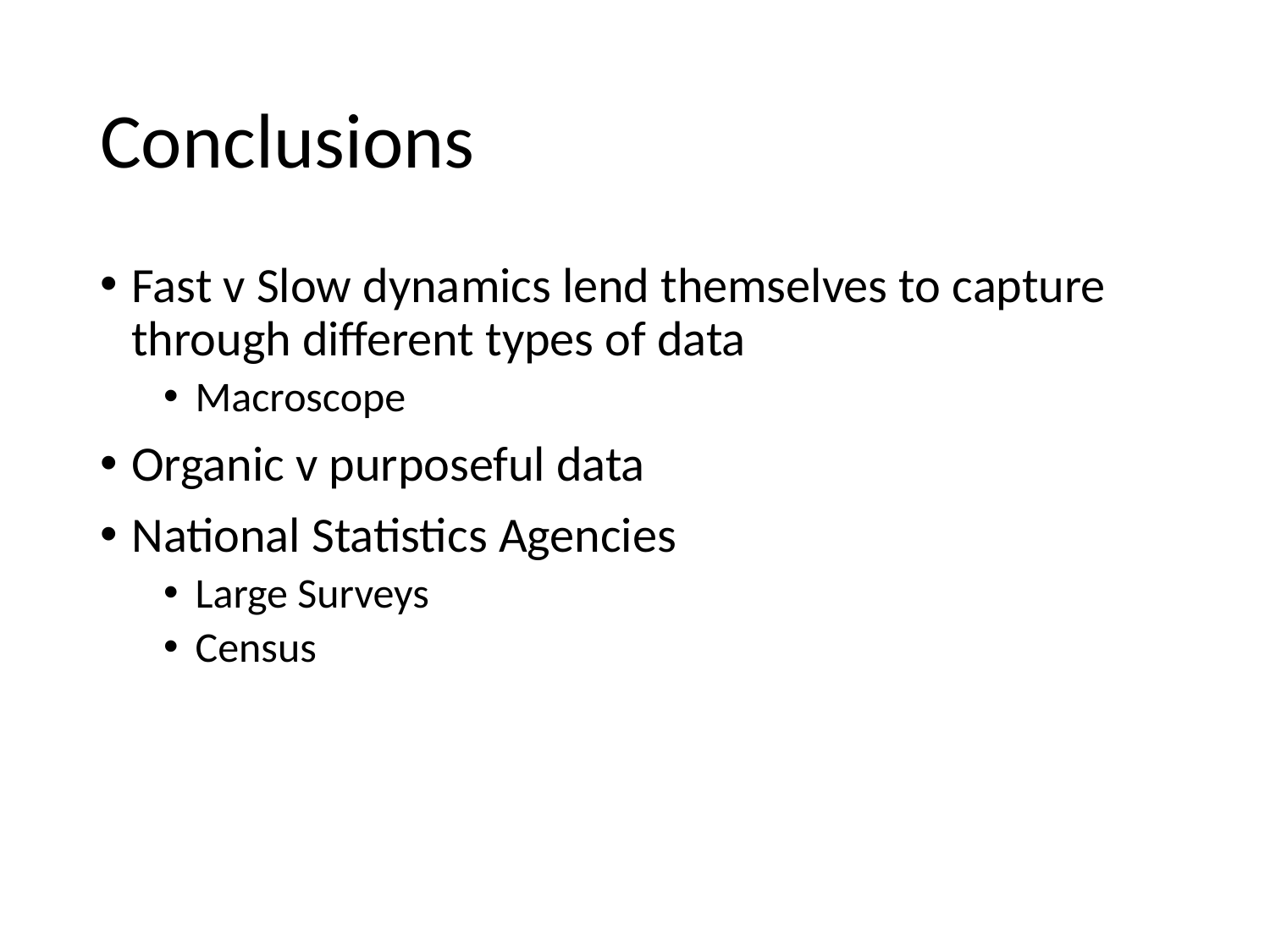

# Conclusions
Fast v Slow dynamics lend themselves to capture through different types of data
Macroscope
Organic v purposeful data
National Statistics Agencies
Large Surveys
Census